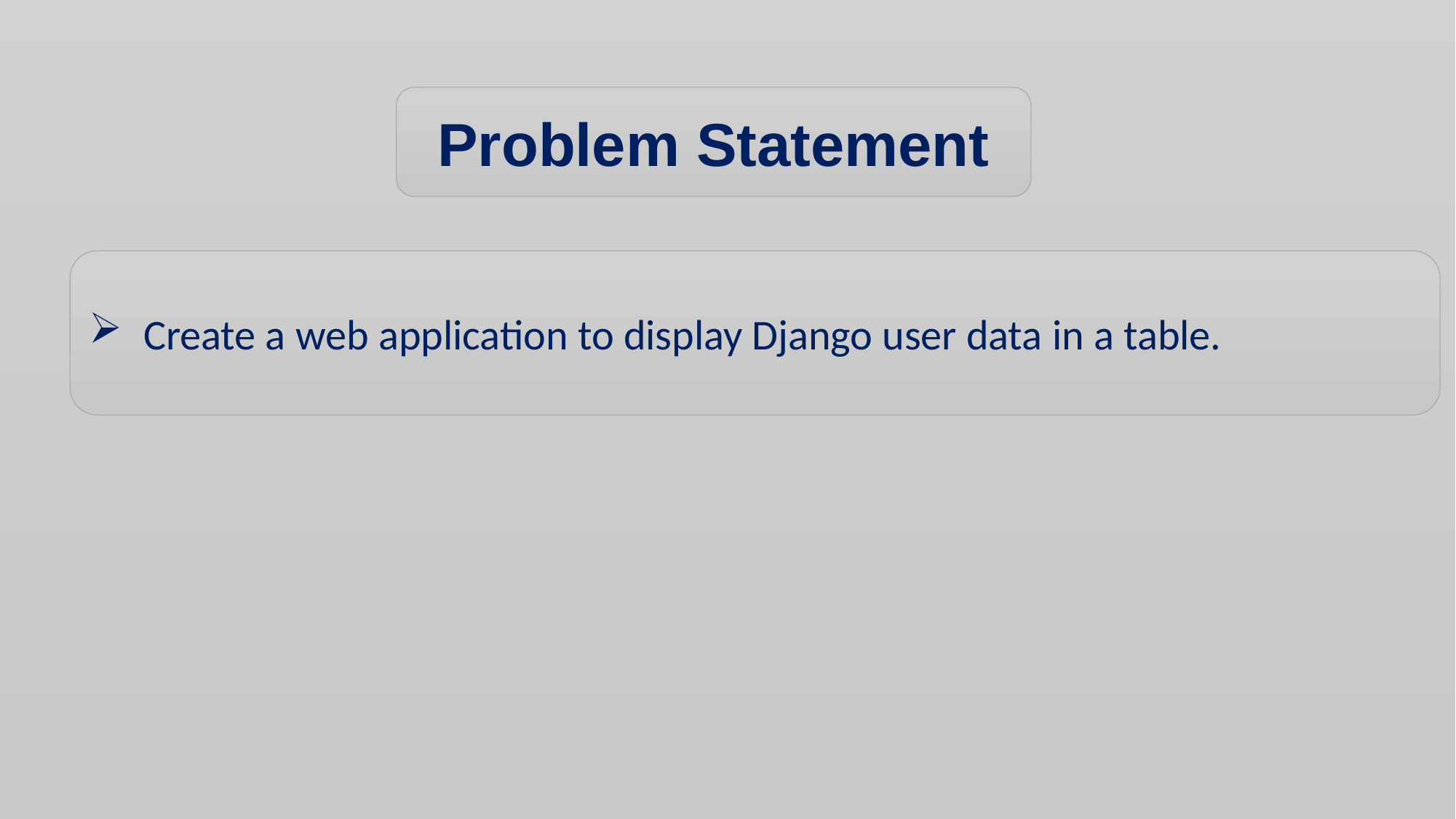

Problem Statement
Create a web application to display Django user data in a table.